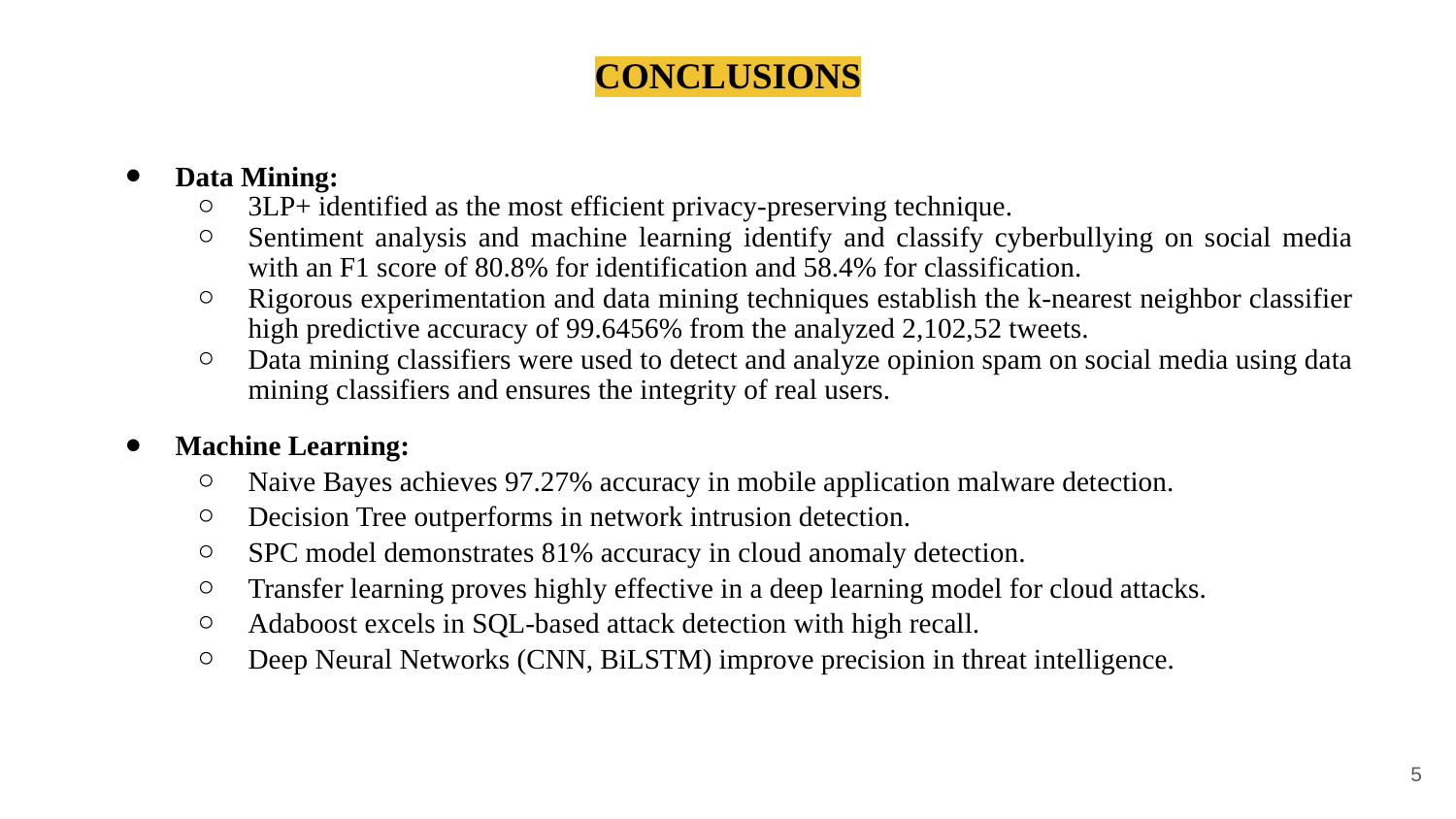

# CONCLUSIONS
Data Mining:
3LP+ identified as the most efficient privacy-preserving technique.
Sentiment analysis and machine learning identify and classify cyberbullying on social media with an F1 score of 80.8% for identification and 58.4% for classification.
Rigorous experimentation and data mining techniques establish the k-nearest neighbor classifier high predictive accuracy of 99.6456% from the analyzed 2,102,52 tweets.
Data mining classifiers were used to detect and analyze opinion spam on social media using data mining classifiers and ensures the integrity of real users.
Machine Learning:
Naive Bayes achieves 97.27% accuracy in mobile application malware detection.
Decision Tree outperforms in network intrusion detection.
SPC model demonstrates 81% accuracy in cloud anomaly detection.
Transfer learning proves highly effective in a deep learning model for cloud attacks.
Adaboost excels in SQL-based attack detection with high recall.
Deep Neural Networks (CNN, BiLSTM) improve precision in threat intelligence.

5